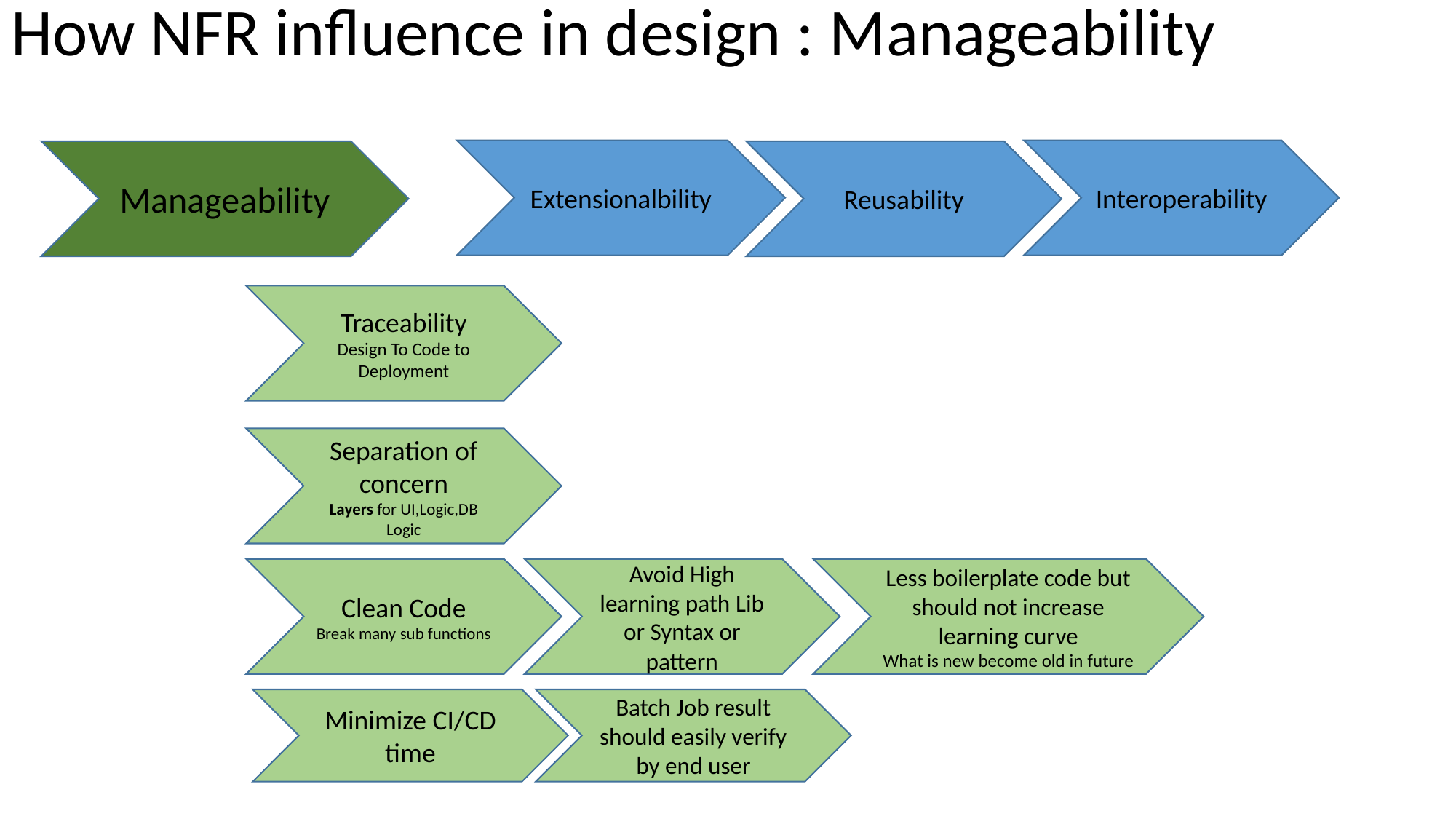

# How NFR influence in design : Manageability
Extensionalbility
Interoperability
Manageability
Reusability
Traceability Design To Code to Deployment
Separation of concern
Layers for UI,Logic,DB Logic
Clean Code
Break many sub functions
Avoid High learning path Lib or Syntax or pattern
Less boilerplate code but should not increase learning curve
What is new become old in future
Batch Job result should easily verify by end user
Minimize CI/CD time